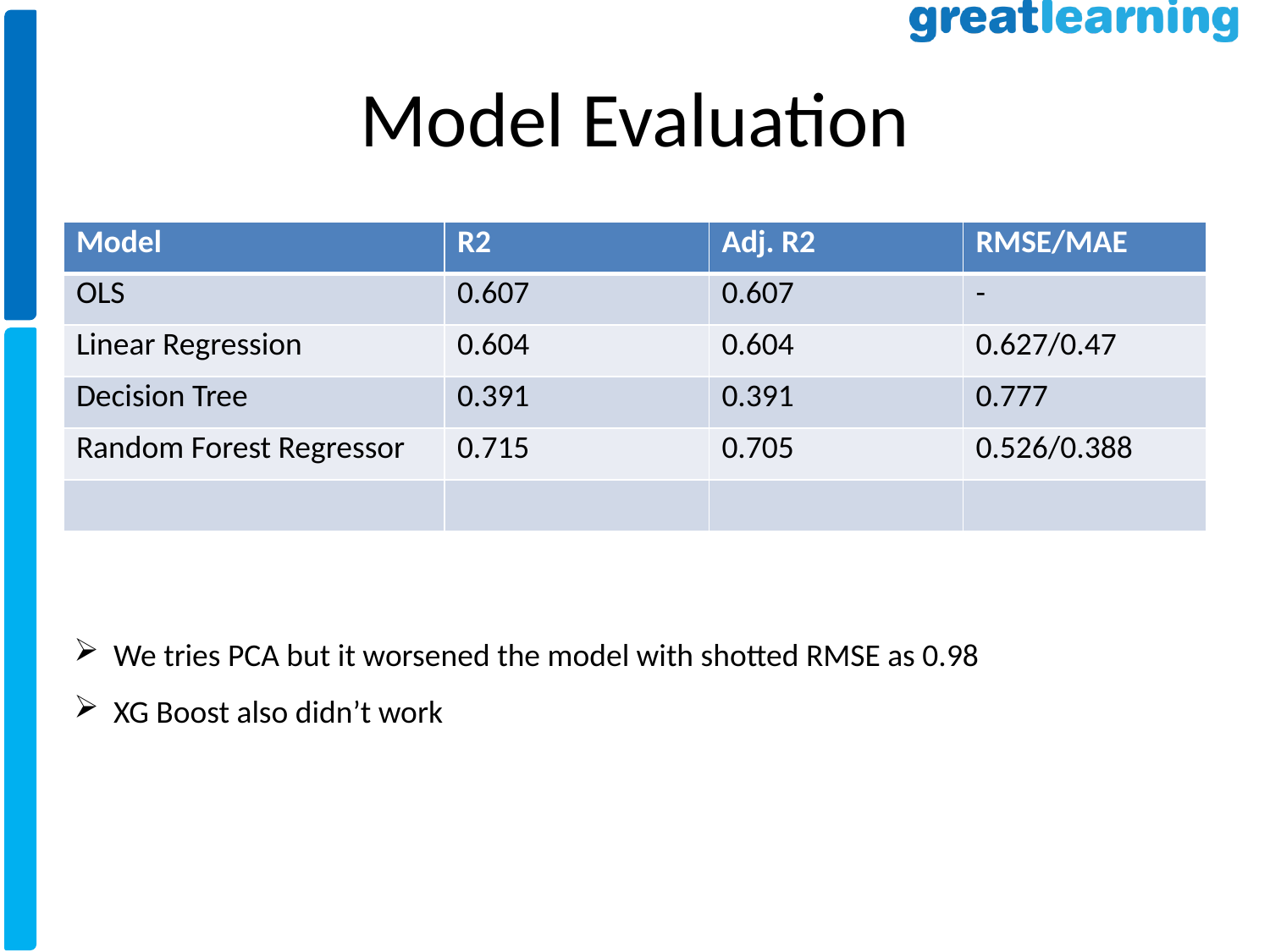

# Model Evaluation
| Model | R2 | Adj. R2 | RMSE/MAE |
| --- | --- | --- | --- |
| OLS | 0.607 | 0.607 | - |
| Linear Regression | 0.604 | 0.604 | 0.627/0.47 |
| Decision Tree | 0.391 | 0.391 | 0.777 |
| Random Forest Regressor | 0.715 | 0.705 | 0.526/0.388 |
|  |  |  |  |

We tries PCA but it worsened the model with shotted RMSE as 0.98
XG Boost also didn’t work